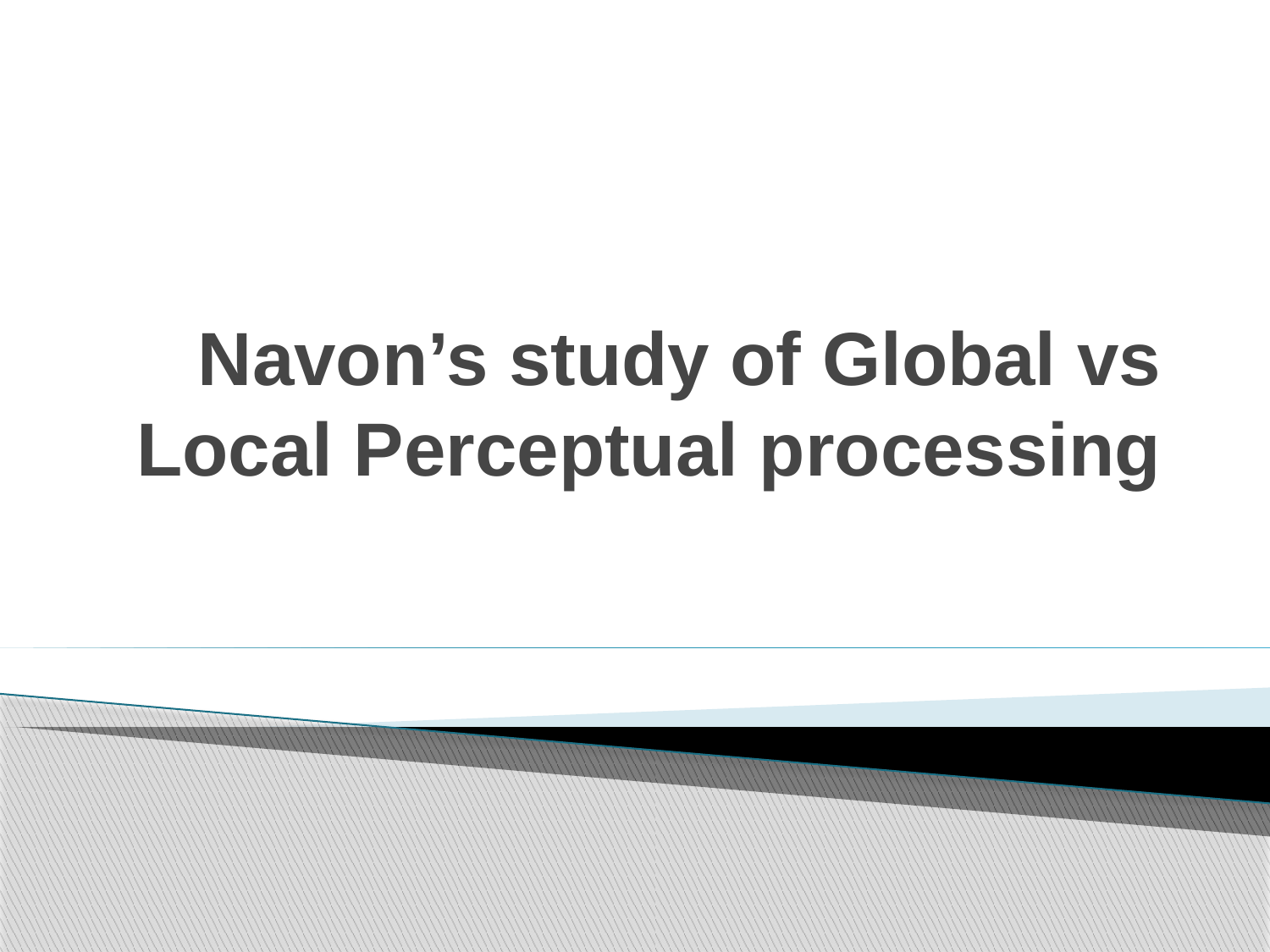

# Navon’s study of Global vs Local Perceptual processing